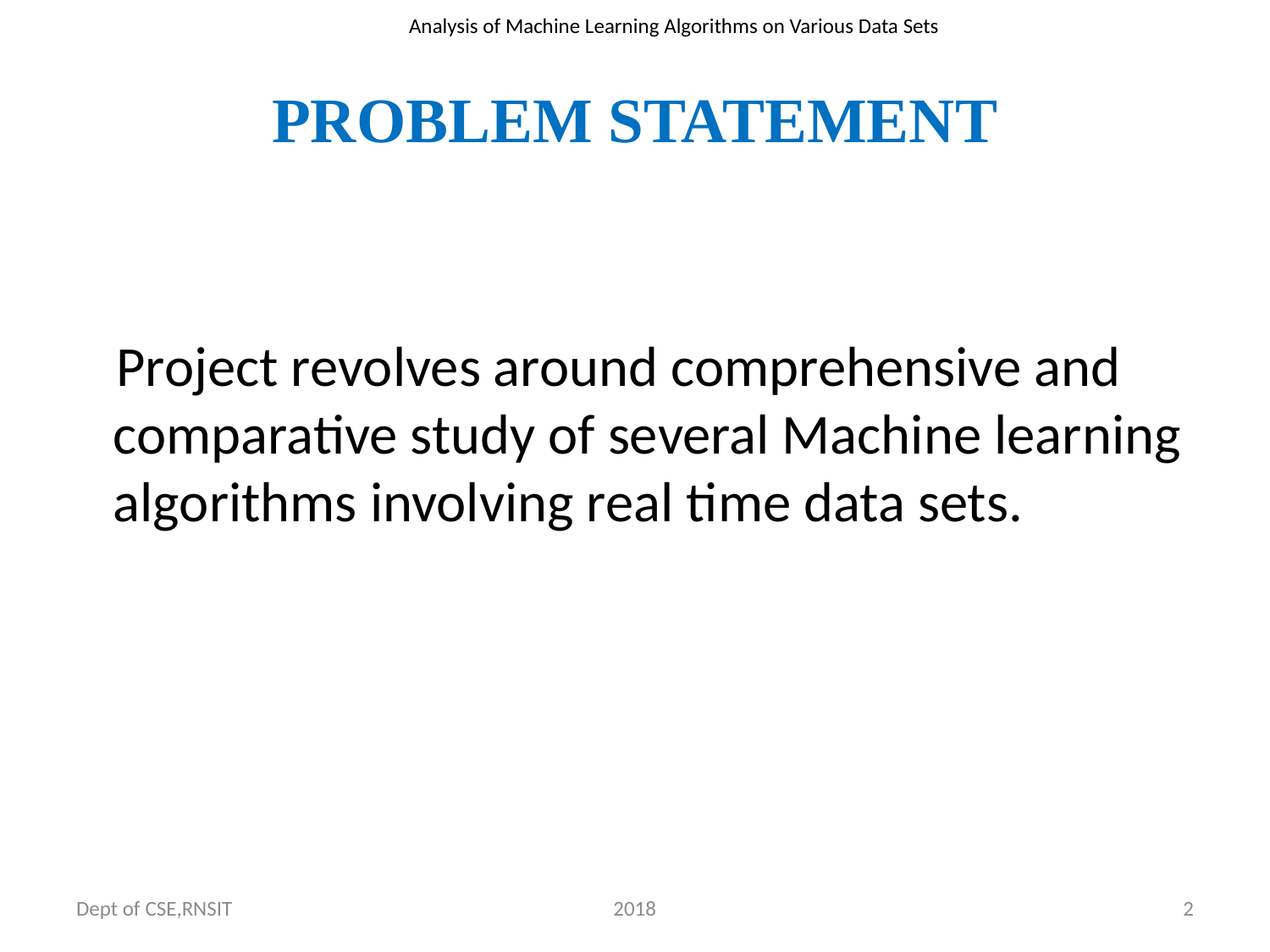

Analysis of Machine Learning Algorithms on Various Data Sets
# PROBLEM STATEMENT
    Project revolves around comprehensive and comparative study of several Machine learning algorithms involving real time data sets.

Dept of CSE,RNSIT
2018
2